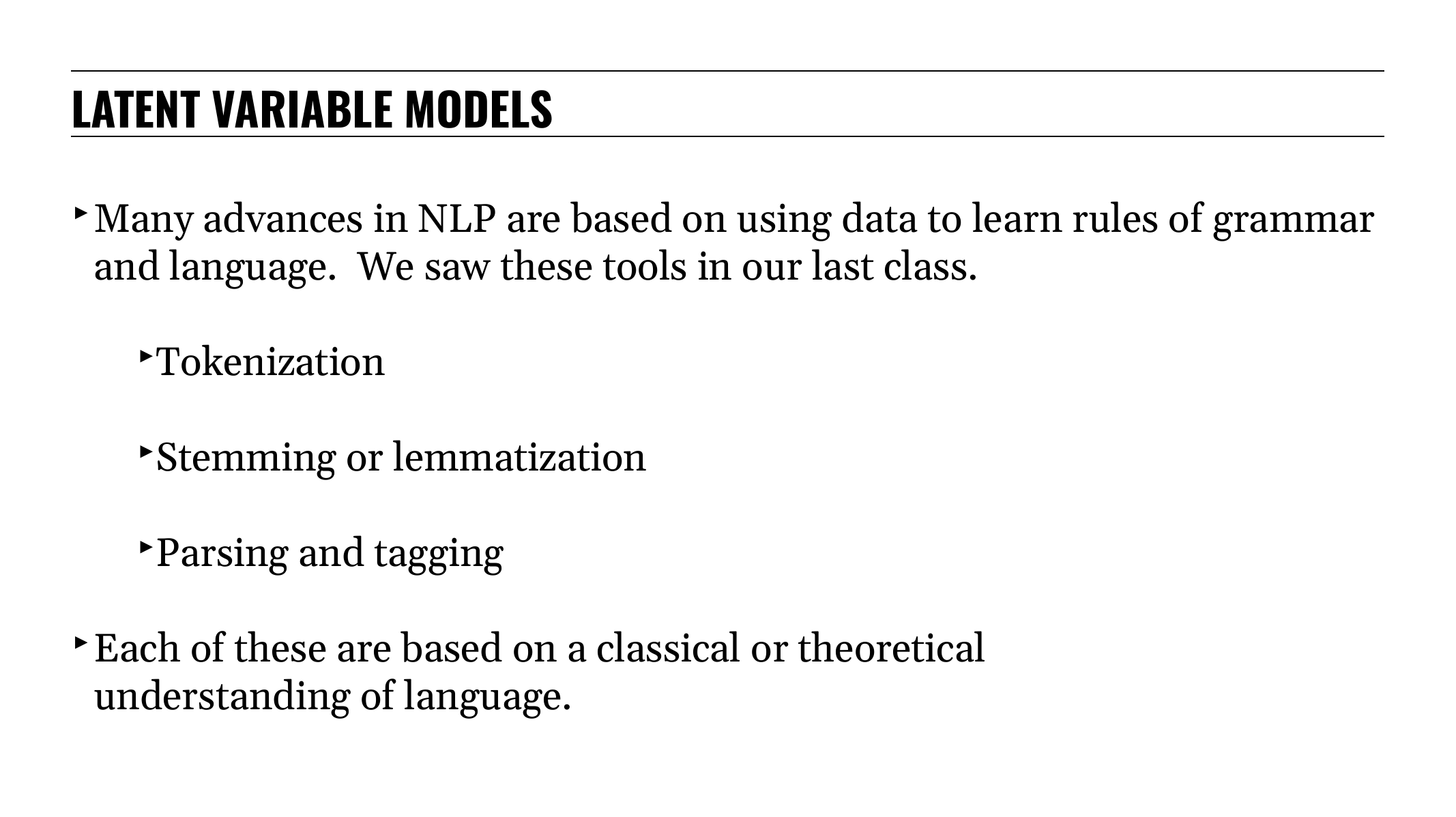

LATENT VARIABLE MODELS

Many advances in NLP are based on using data to learn rules of grammar and language.  We saw these tools in our last class.

Tokenization

Stemming or lemmatization

Parsing and tagging

Each of these are based on a classical or theoretical                        understanding of language.